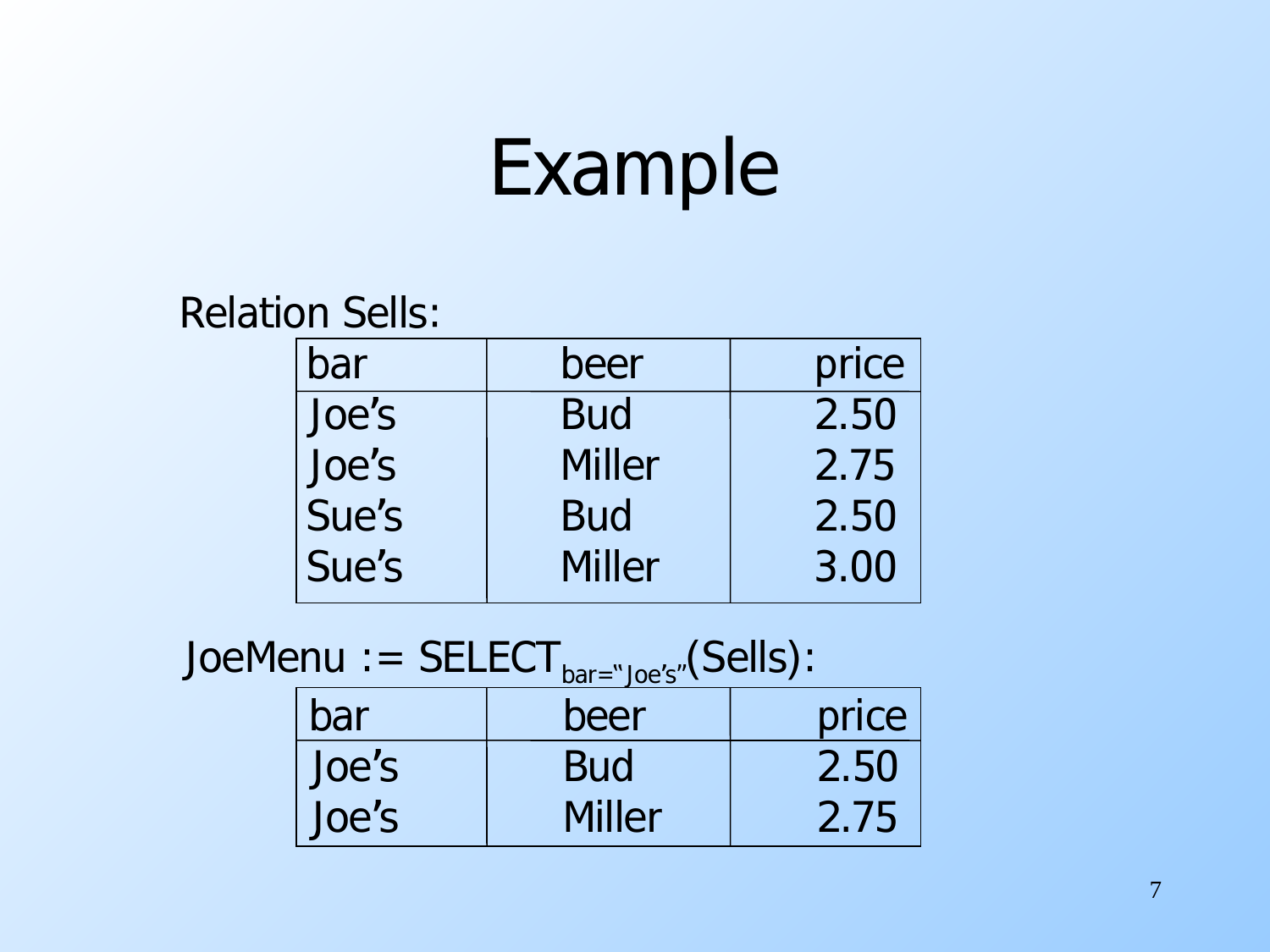

# Example
Relation Sells:
	bar		beer		price
	Joe’s		Bud		2.50
	Joe’s		Miller		2.75
	Sue’s		Bud		2.50
	Sue’s		Miller		3.00

JoeMenu := SELECTbar=“Joe’s”(Sells):
	bar		beer		price
	Joe’s		Bud		2.50
	Joe’s		Miller		2.75

7